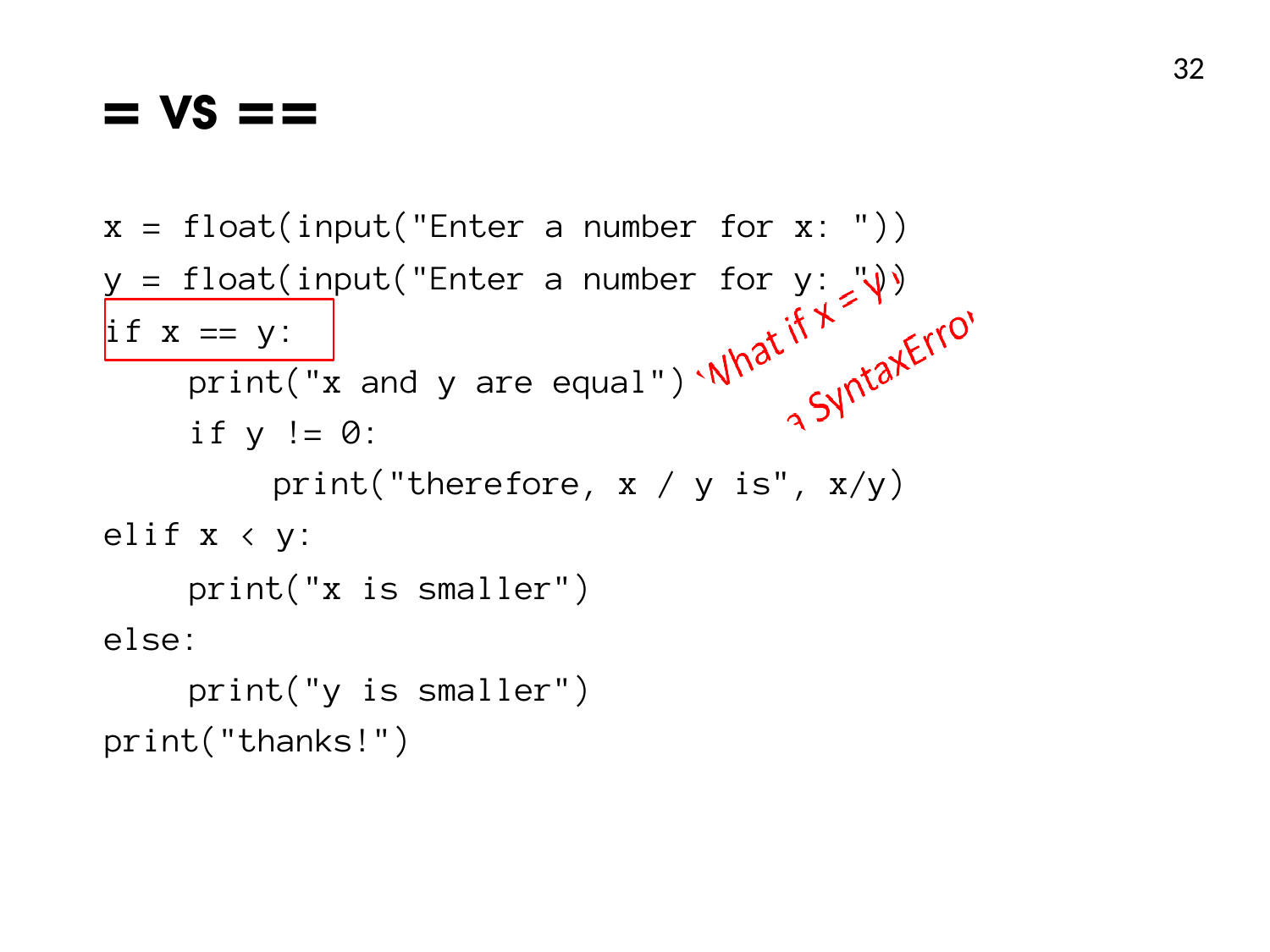

32
# = vs ==
x = float(input("Enter a number for x: "))
y = float(input("Enter a number for y: "))
if x == y:
print("x and y are equal")  if y != 0:
print("therefore, x / y is", x/y)  elif x < y:
print("x is smaller")  else:
print("y is smaller")  print("thanks!")